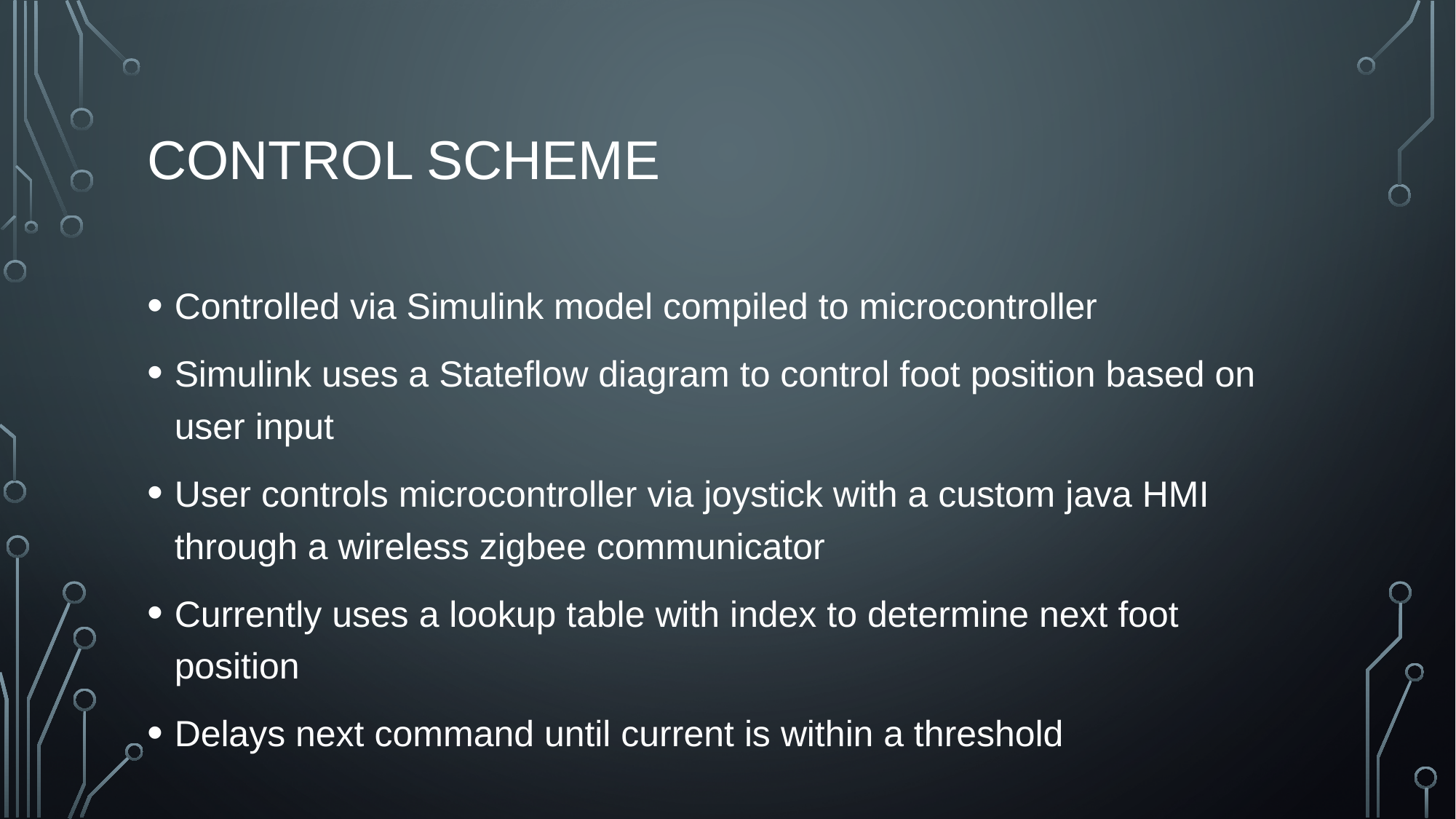

# Control scheme
Controlled via Simulink model compiled to microcontroller
Simulink uses a Stateflow diagram to control foot position based on user input
User controls microcontroller via joystick with a custom java HMI through a wireless zigbee communicator
Currently uses a lookup table with index to determine next foot position
Delays next command until current is within a threshold